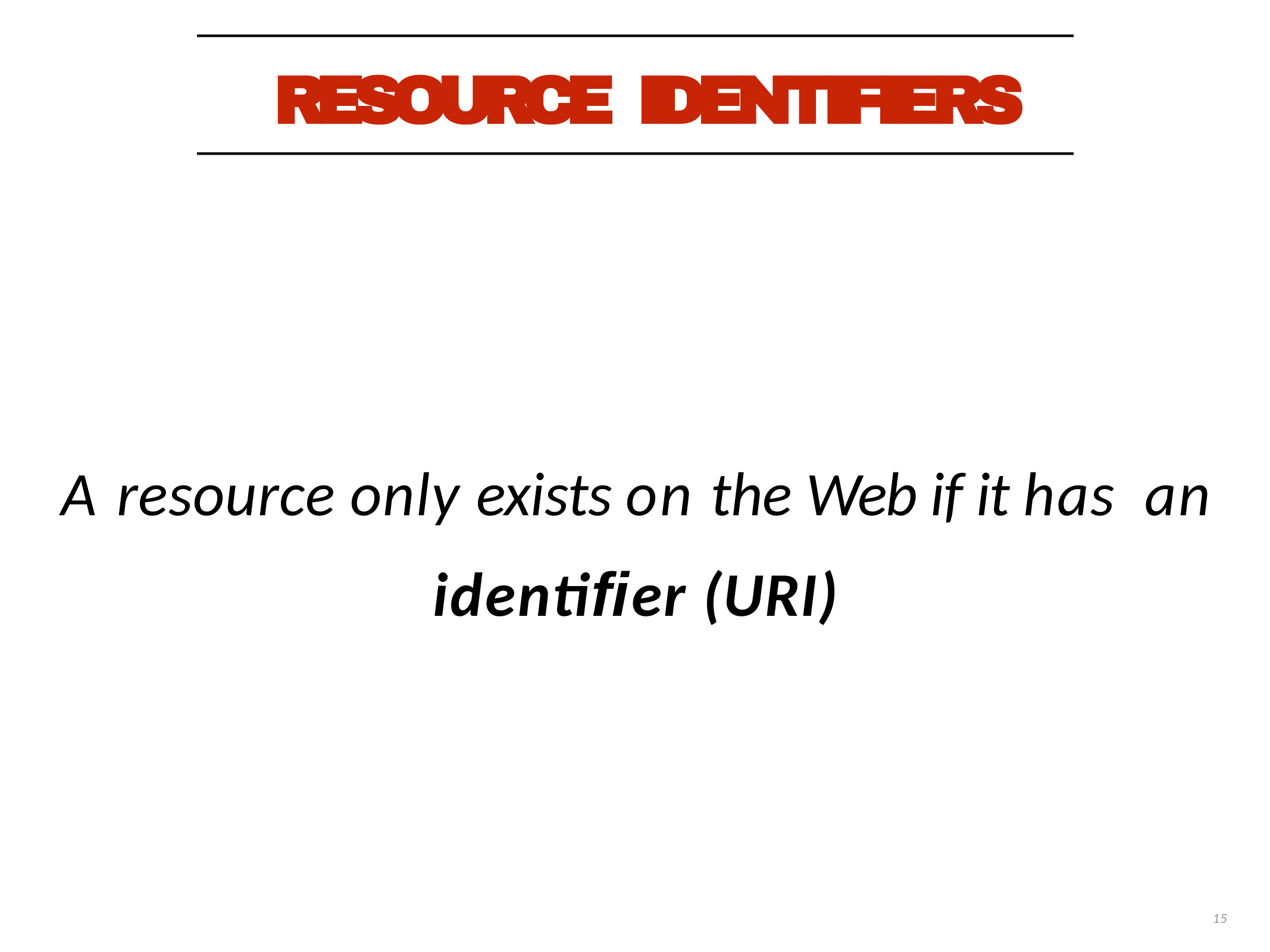

# RESOURCE IDENTIFIERS
A  resource only exists on the Web if it has an
identiﬁer (URI)
15